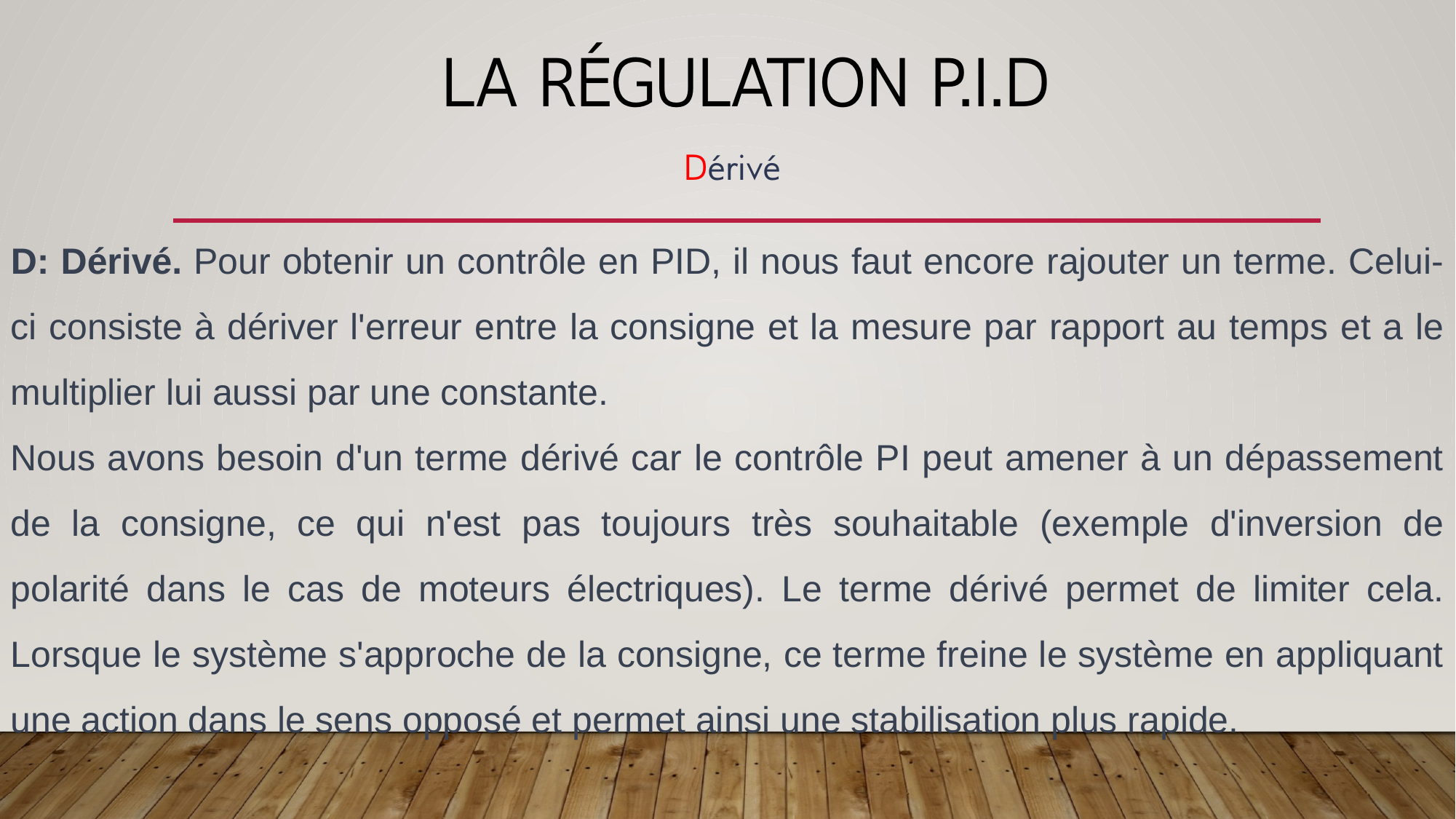

# La régulation p.I.d
Dérivé
D: Dérivé. Pour obtenir un contrôle en PID, il nous faut encore rajouter un terme. Celui-ci consiste à dériver l'erreur entre la consigne et la mesure par rapport au temps et a le multiplier lui aussi par une constante.
Nous avons besoin d'un terme dérivé car le contrôle PI peut amener à un dépassement de la consigne, ce qui n'est pas toujours très souhaitable (exemple d'inversion de polarité dans le cas de moteurs électriques). Le terme dérivé permet de limiter cela. Lorsque le système s'approche de la consigne, ce terme freine le système en appliquant une action dans le sens opposé et permet ainsi une stabilisation plus rapide.